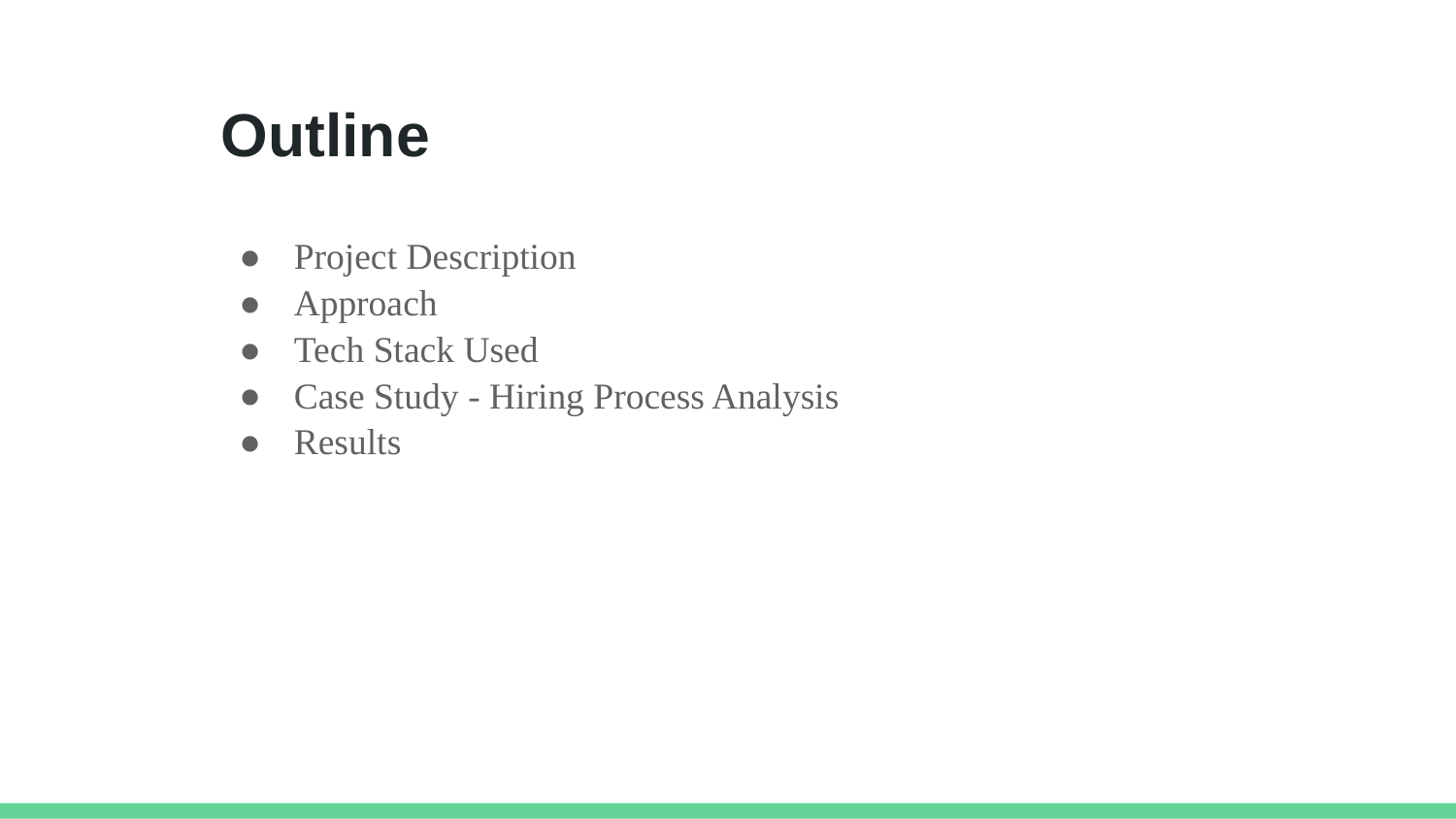

# Outline
Project Description
Approach
Tech Stack Used
Case Study - Hiring Process Analysis
Results